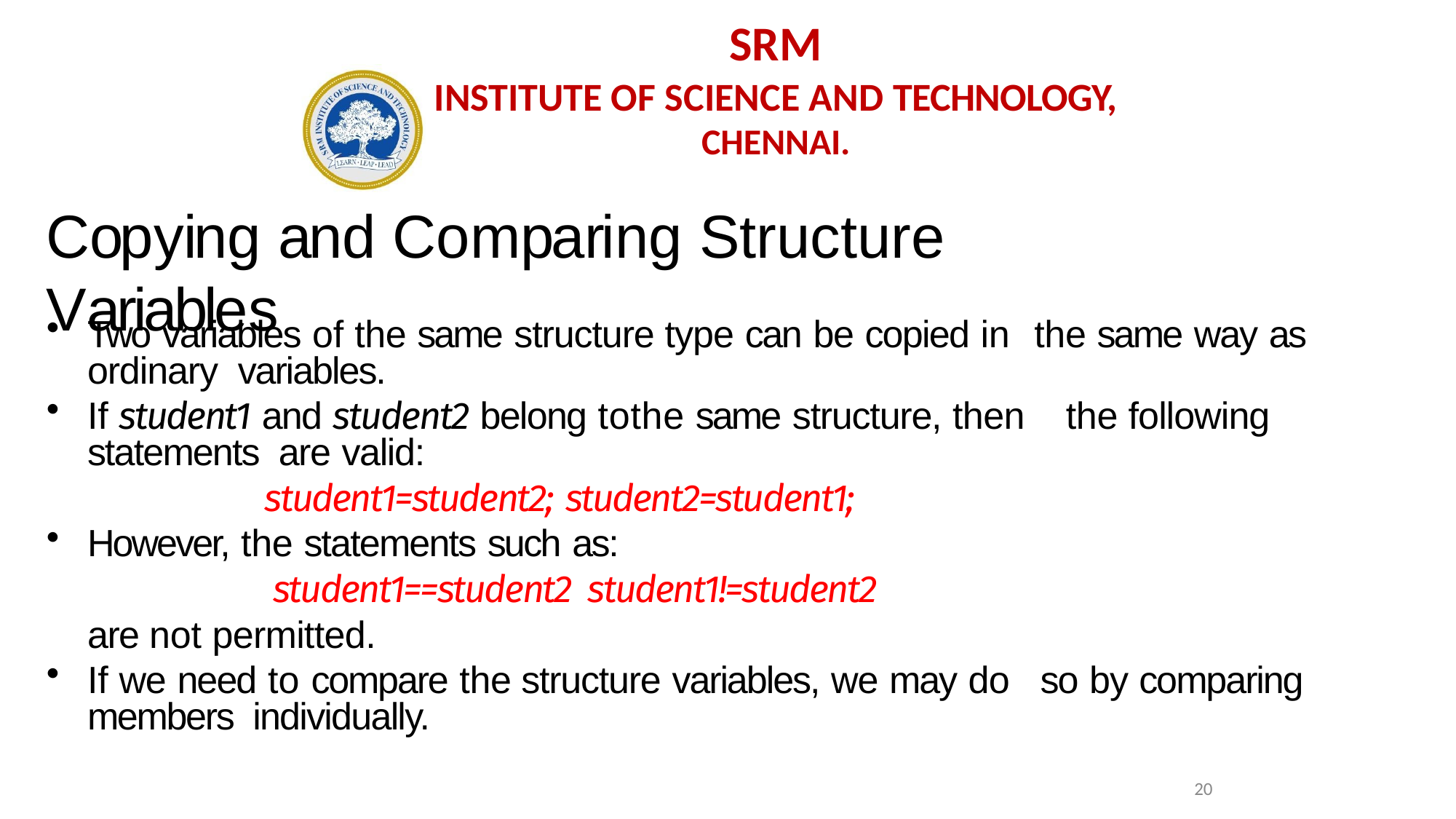

# SRM

INSTITUTE OF SCIENCE AND TECHNOLOGY,
CHENNAI.
Copying and Comparing Structure	Variables
Two variables of the same structure type can be copied in	the same way as ordinary  variables.
If student1 and student2 belong tothe same structure, then	the following statements  are valid:
student1=student2; student2=student1;
However, the statements such as:
student1==student2 student1!=student2
are not permitted.
If we need to compare the structure variables, we may do	so by comparing members  individually.
20